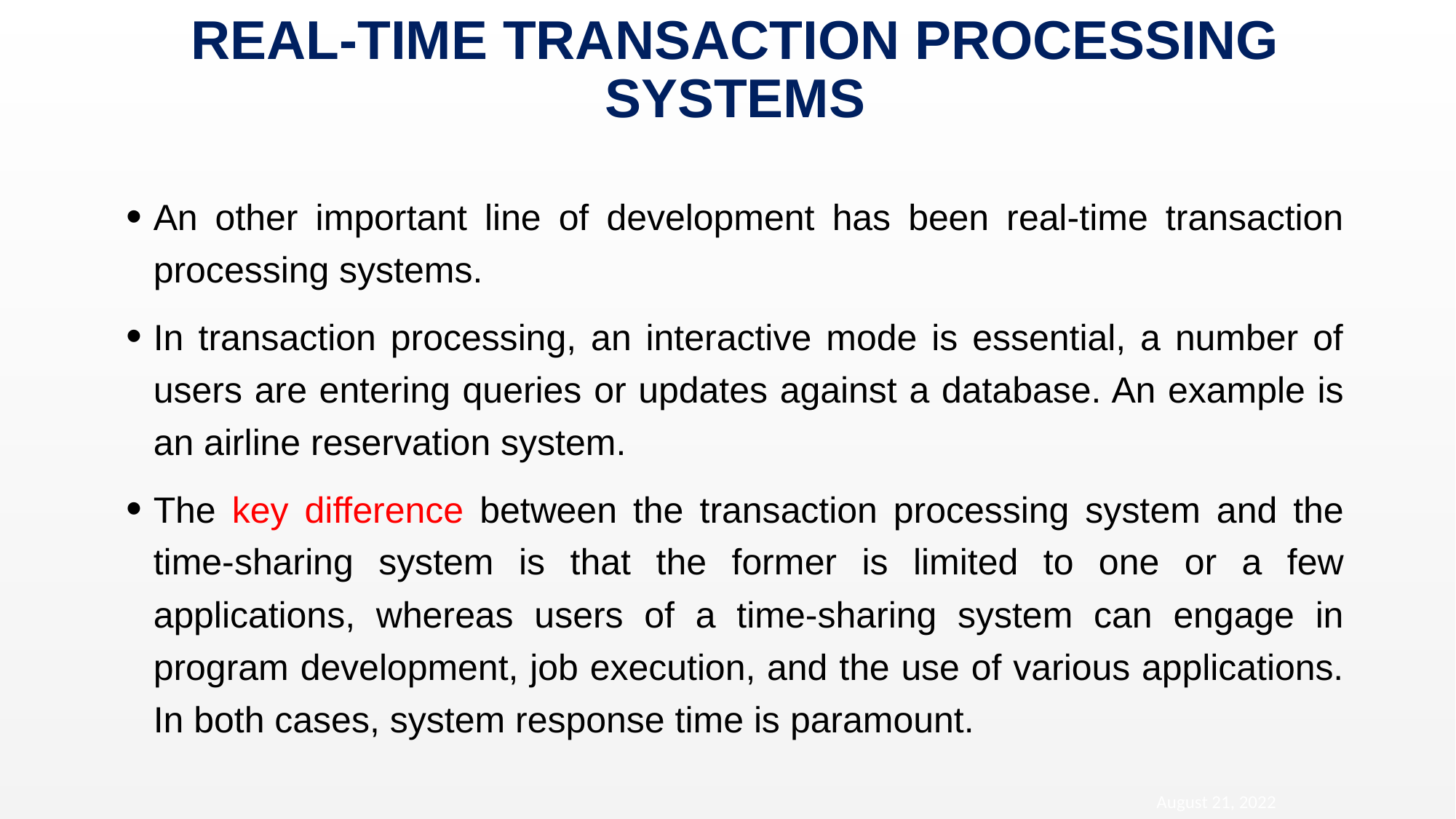

# real-time transaction processing systems
An other important line of development has been real-time transaction processing systems.
In transaction processing, an interactive mode is essential, a number of users are entering queries or updates against a database. An example is an airline reservation system.
The key difference between the transaction processing system and the time-sharing system is that the former is limited to one or a few applications, whereas users of a time-sharing system can engage in program development, job execution, and the use of various applications. In both cases, system response time is paramount.

August 21, 2022
25